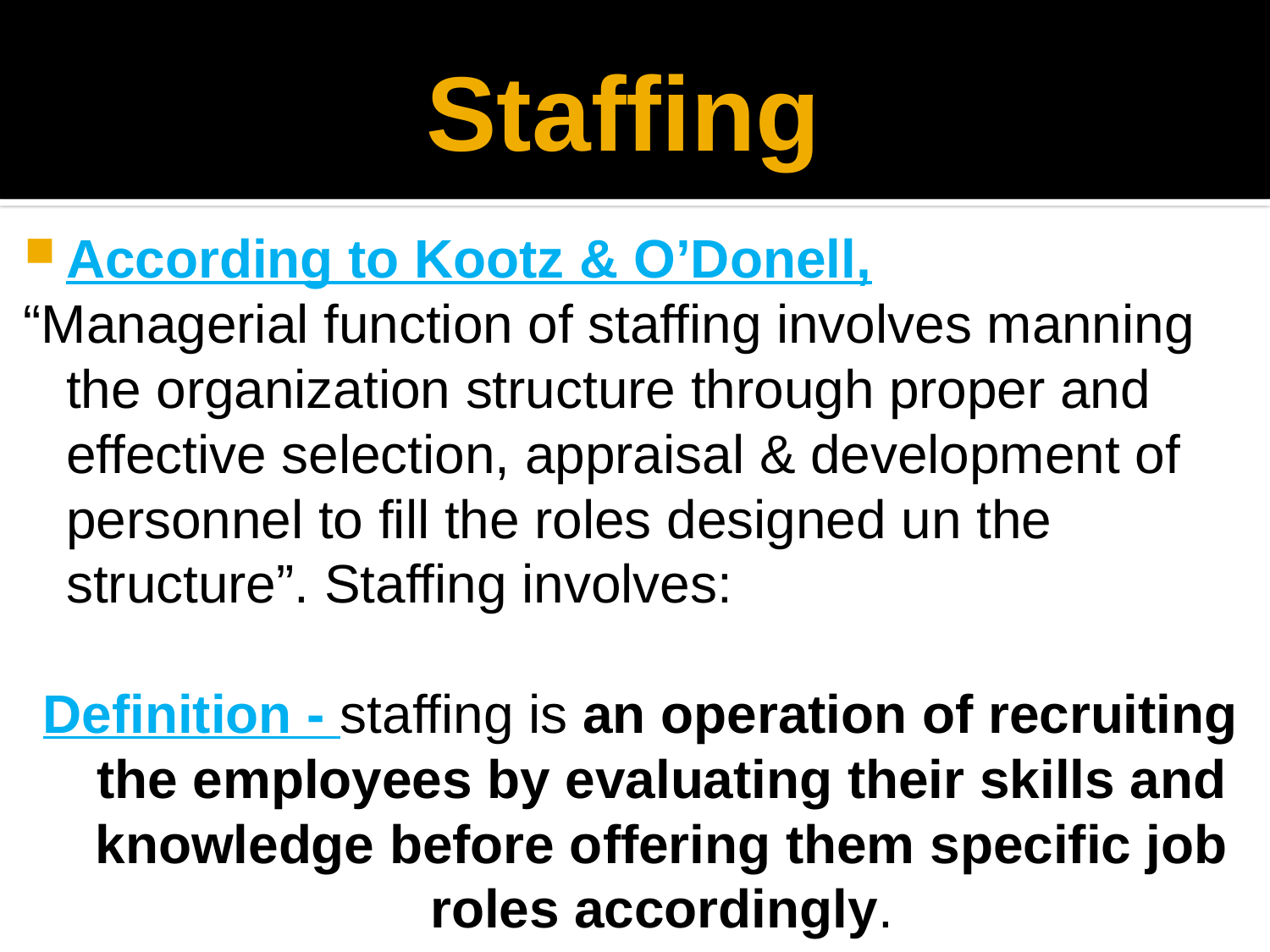

# Staffing
According to Kootz & O’Donell,
“Managerial function of staffing involves manning the organization structure through proper and effective selection, appraisal & development of personnel to fill the roles designed un the structure”. Staffing involves:

Definition - staffing is an operation of recruiting the employees by evaluating their skills and knowledge before offering them specific job roles accordingly.